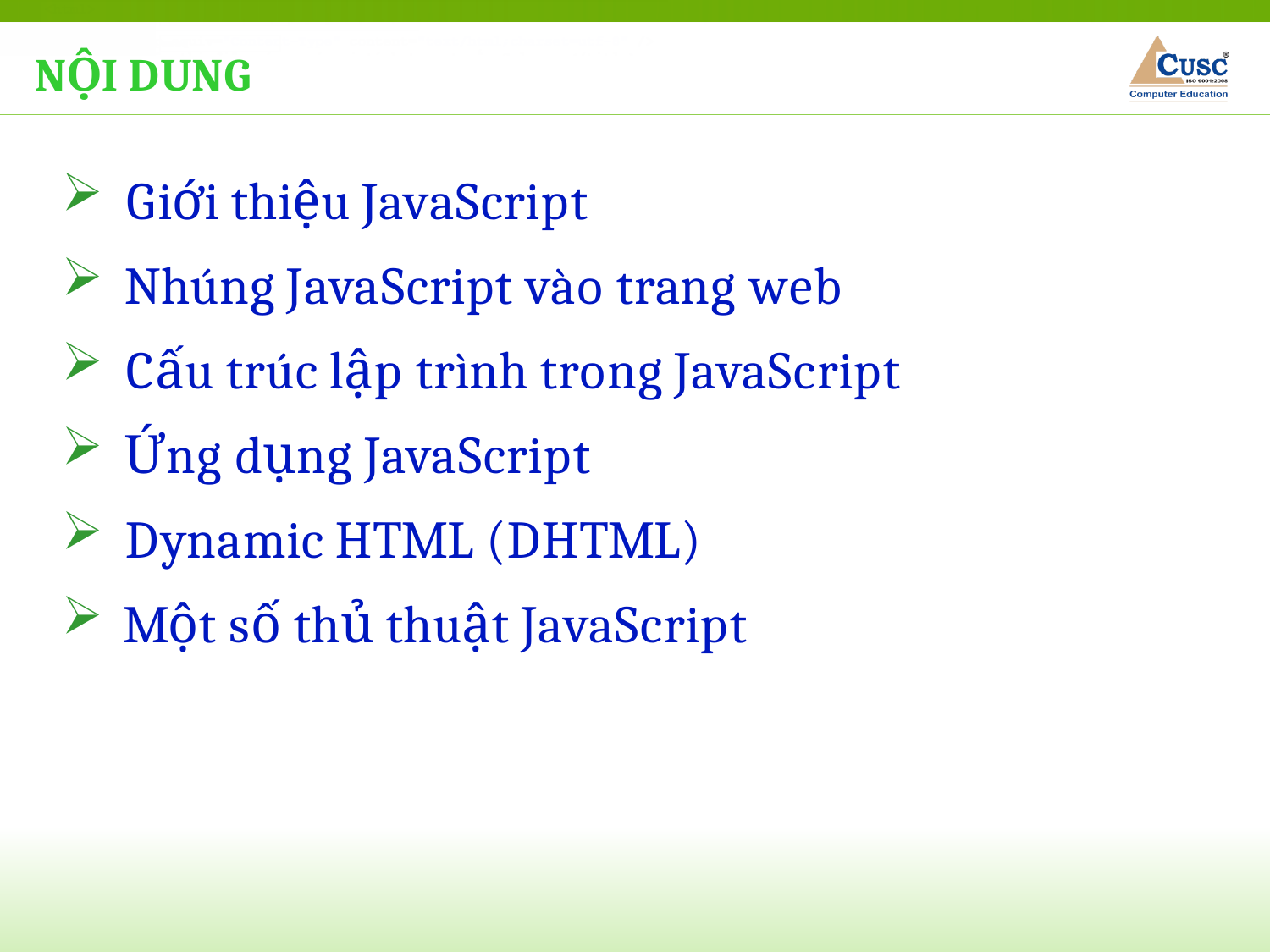

NỘI DUNG
Giới thiệu JavaScript
Nhúng JavaScript vào trang web
Cấu trúc lập trình trong JavaScript
Ứng dụng JavaScript
Dynamic HTML (DHTML)
Một số thủ thuật JavaScript